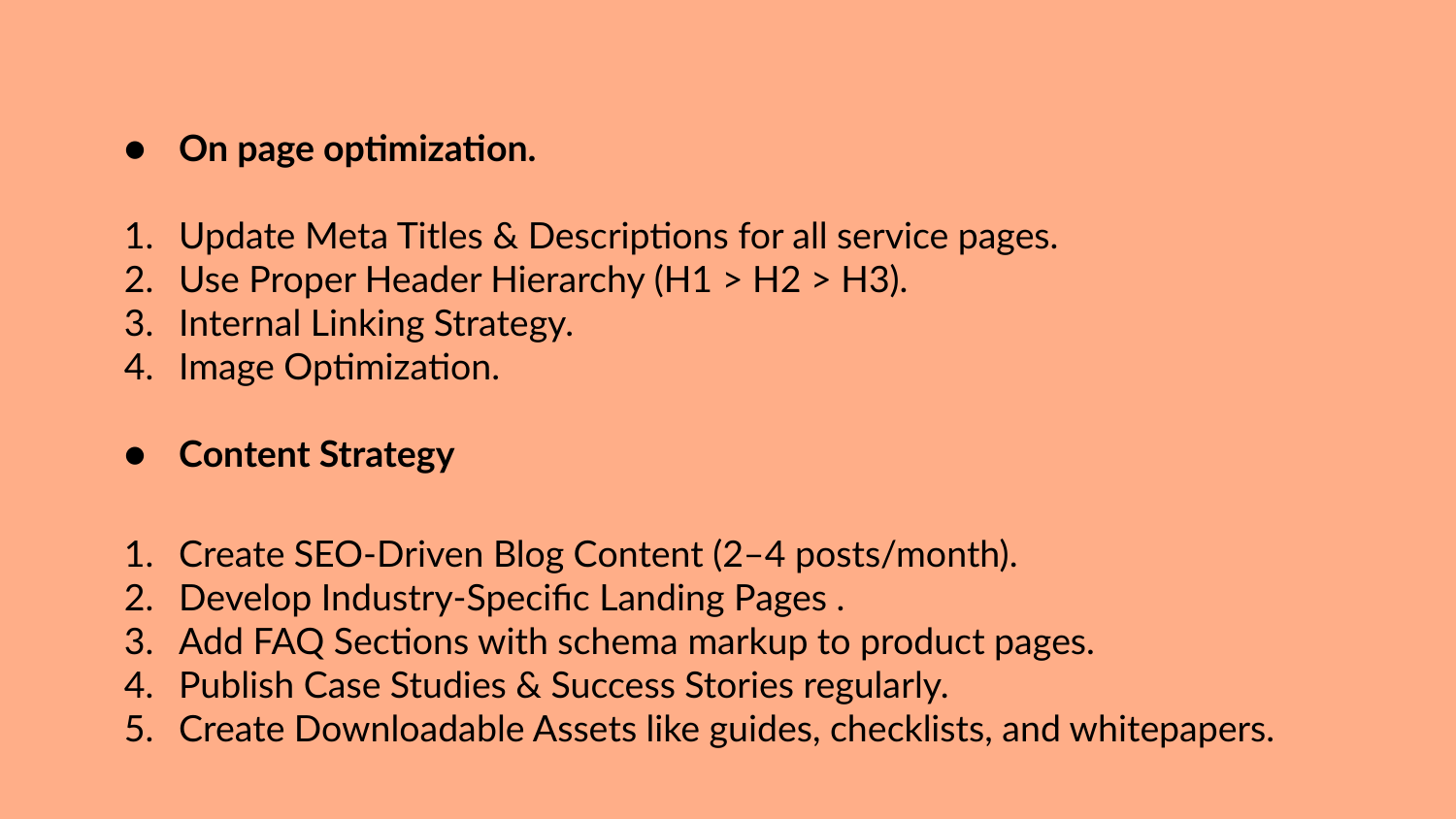

On page optimization.

Update Meta Titles & Descriptions for all service pages.
Use Proper Header Hierarchy (H1 > H2 > H3).
Internal Linking Strategy.
Image Optimization.

Content Strategy

Create SEO-Driven Blog Content (2–4 posts/month).
Develop Industry-Specific Landing Pages .
Add FAQ Sections with schema markup to product pages.
Publish Case Studies & Success Stories regularly.
Create Downloadable Assets like guides, checklists, and whitepapers.